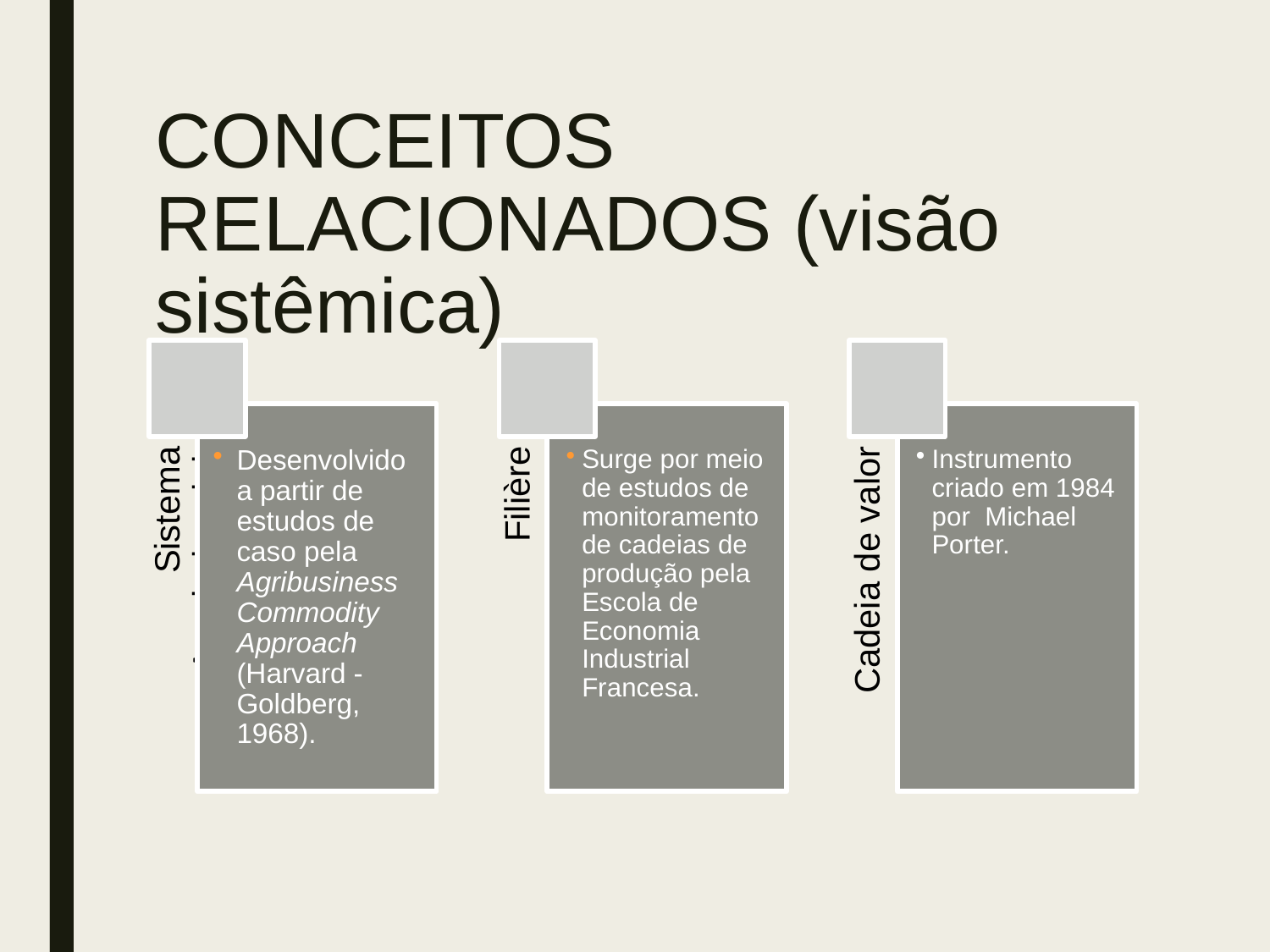

# CONCEITOS RELACIONADOS (visão sistêmica)
Sistema Agroindustrial
Desenvolvido a partir de estudos de caso pela Agribusiness Commodity Approach (Harvard - Goldberg, 1968).
Filière
Surge por meio de estudos de monitoramento de cadeias de produção pela Escola de Economia Industrial Francesa.
Cadeia de valor
Instrumento criado em 1984 por  Michael Porter.